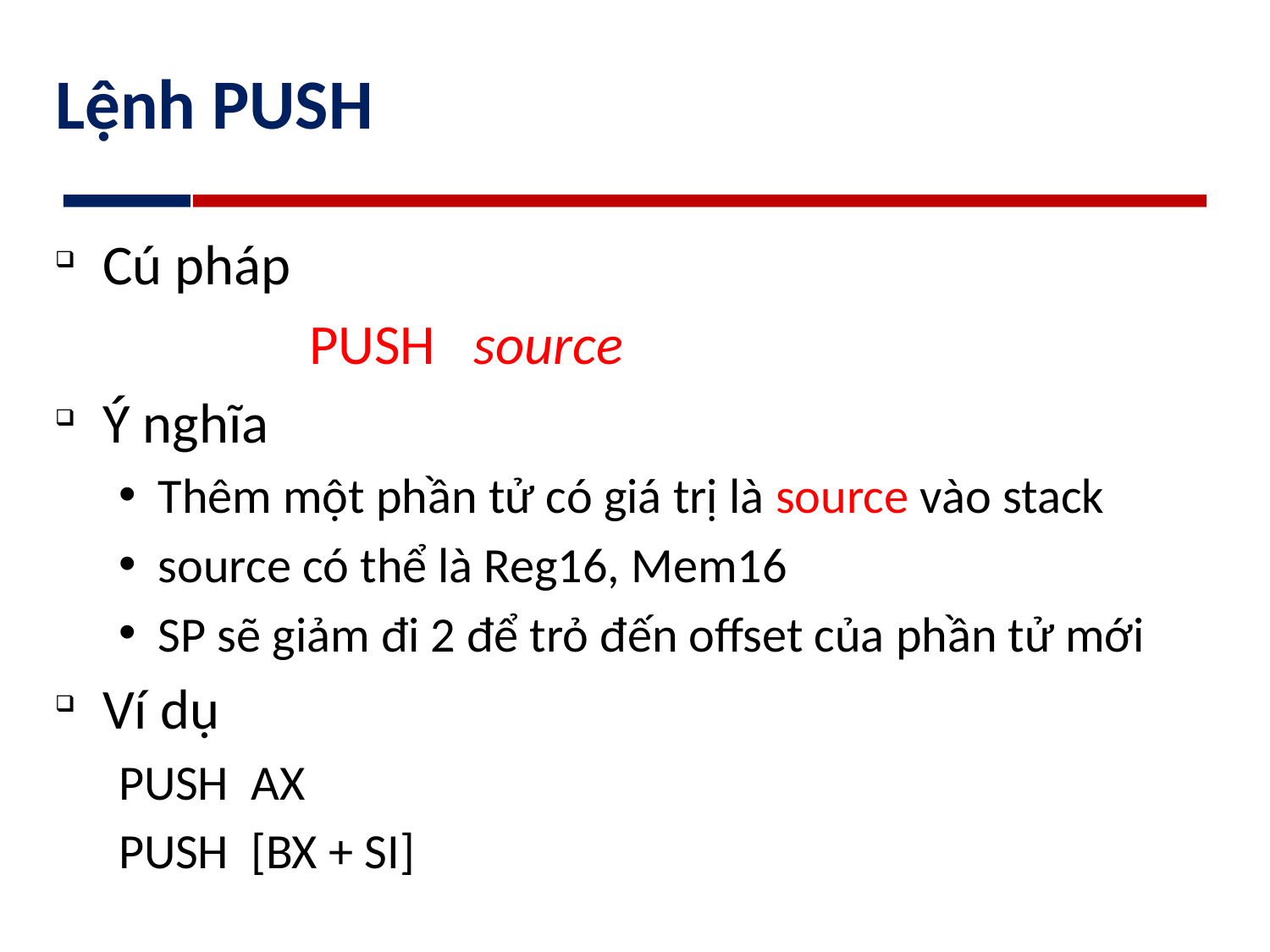

# Lệnh PUSH
Cú pháp
		PUSH   source
Ý nghĩa
Thêm một phần tử có giá trị là source vào stack
source có thể là Reg16, Mem16
SP sẽ giảm đi 2 để trỏ đến offset của phần tử mới
Ví dụ
PUSH  AX
PUSH  [BX + SI]